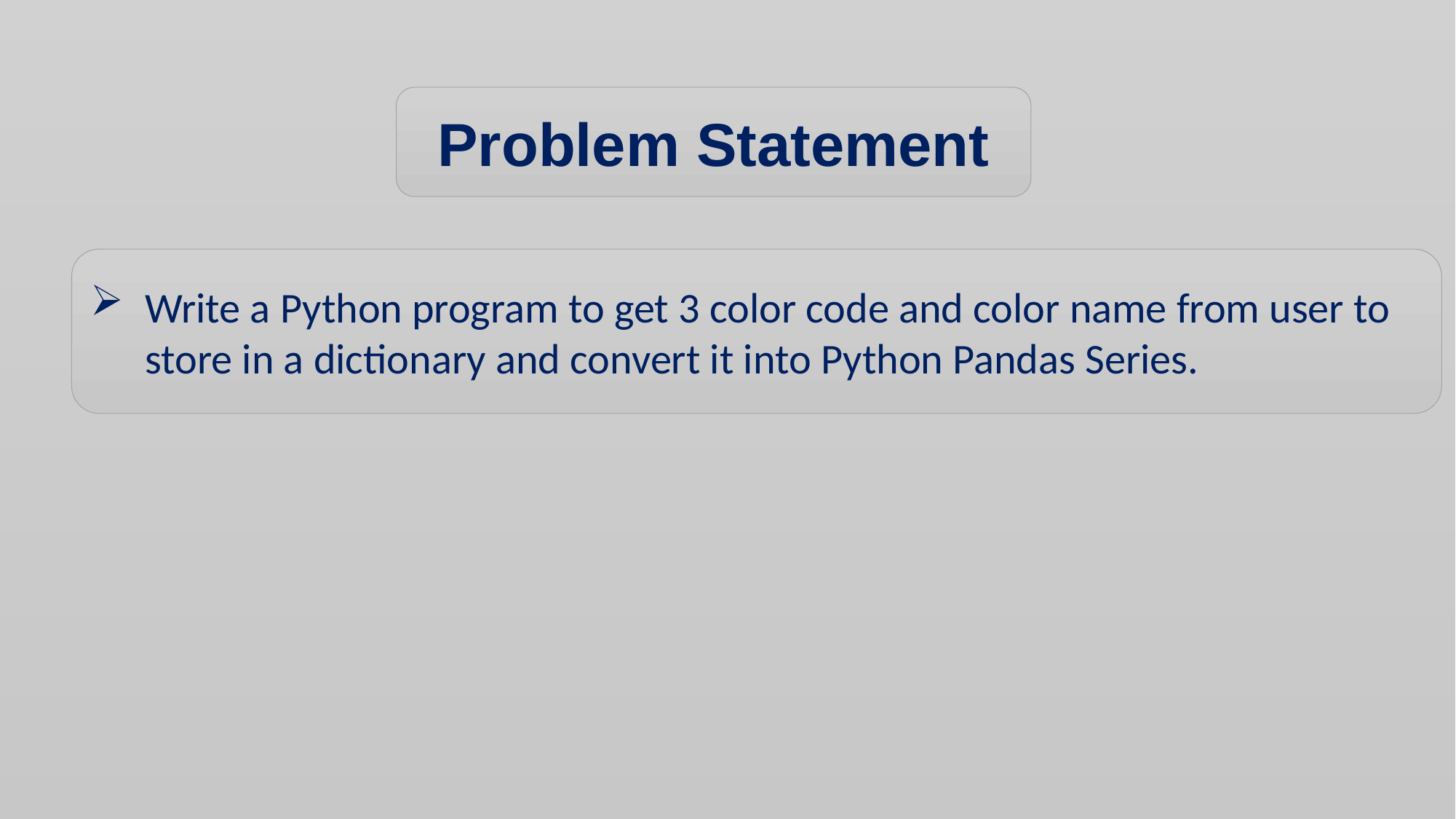

Problem Statement
Write a Python program to get 3 color code and color name from user to store in a dictionary and convert it into Python Pandas Series.